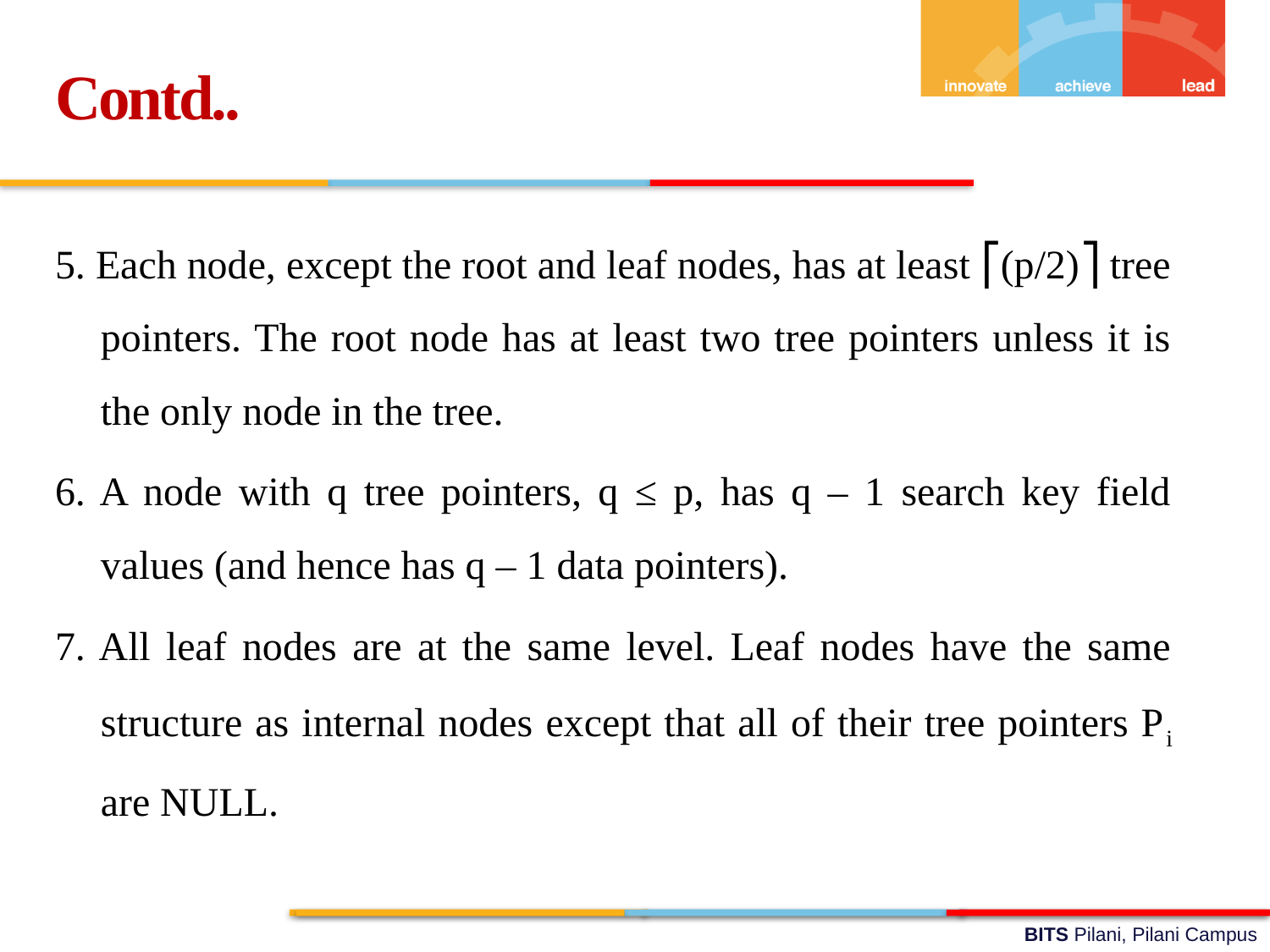

Contd..
5. Each node, except the root and leaf nodes, has at least ⎡(p/2)⎤ tree pointers. The root node has at least two tree pointers unless it is the only node in the tree.
6. A node with q tree pointers, q ≤ p, has q – 1 search key field values (and hence has q – 1 data pointers).
7. All leaf nodes are at the same level. Leaf nodes have the same structure as internal nodes except that all of their tree pointers Pi are NULL.